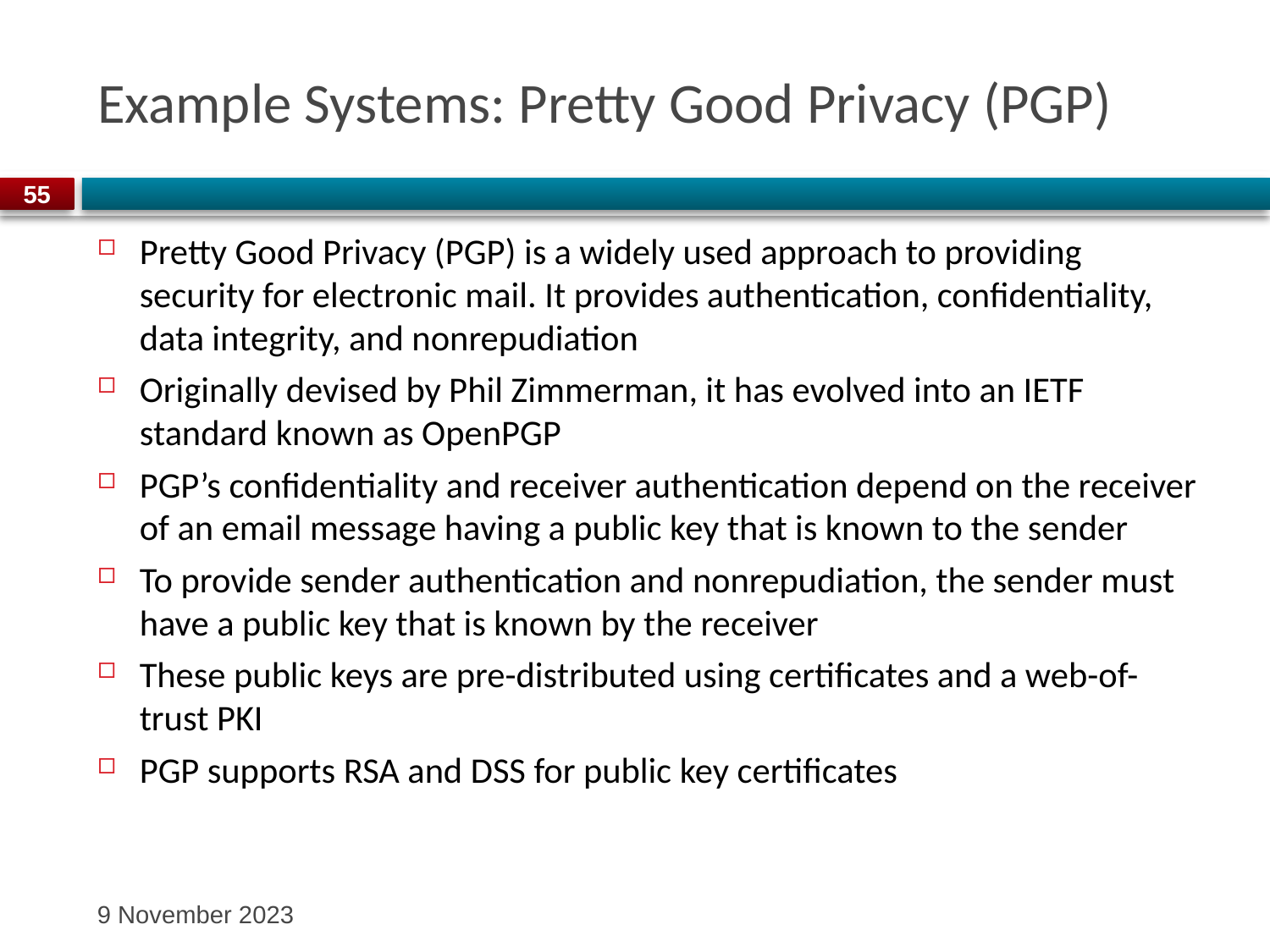

# Example Systems: Pretty Good Privacy (PGP)
55
Pretty Good Privacy (PGP) is a widely used approach to providing security for electronic mail. It provides authentication, confidentiality, data integrity, and nonrepudiation
Originally devised by Phil Zimmerman, it has evolved into an IETF standard known as OpenPGP
PGP’s confidentiality and receiver authentication depend on the receiver of an email message having a public key that is known to the sender
To provide sender authentication and nonrepudiation, the sender must have a public key that is known by the receiver
These public keys are pre-distributed using certificates and a web-of-trust PKI
PGP supports RSA and DSS for public key certificates
9 November 2023